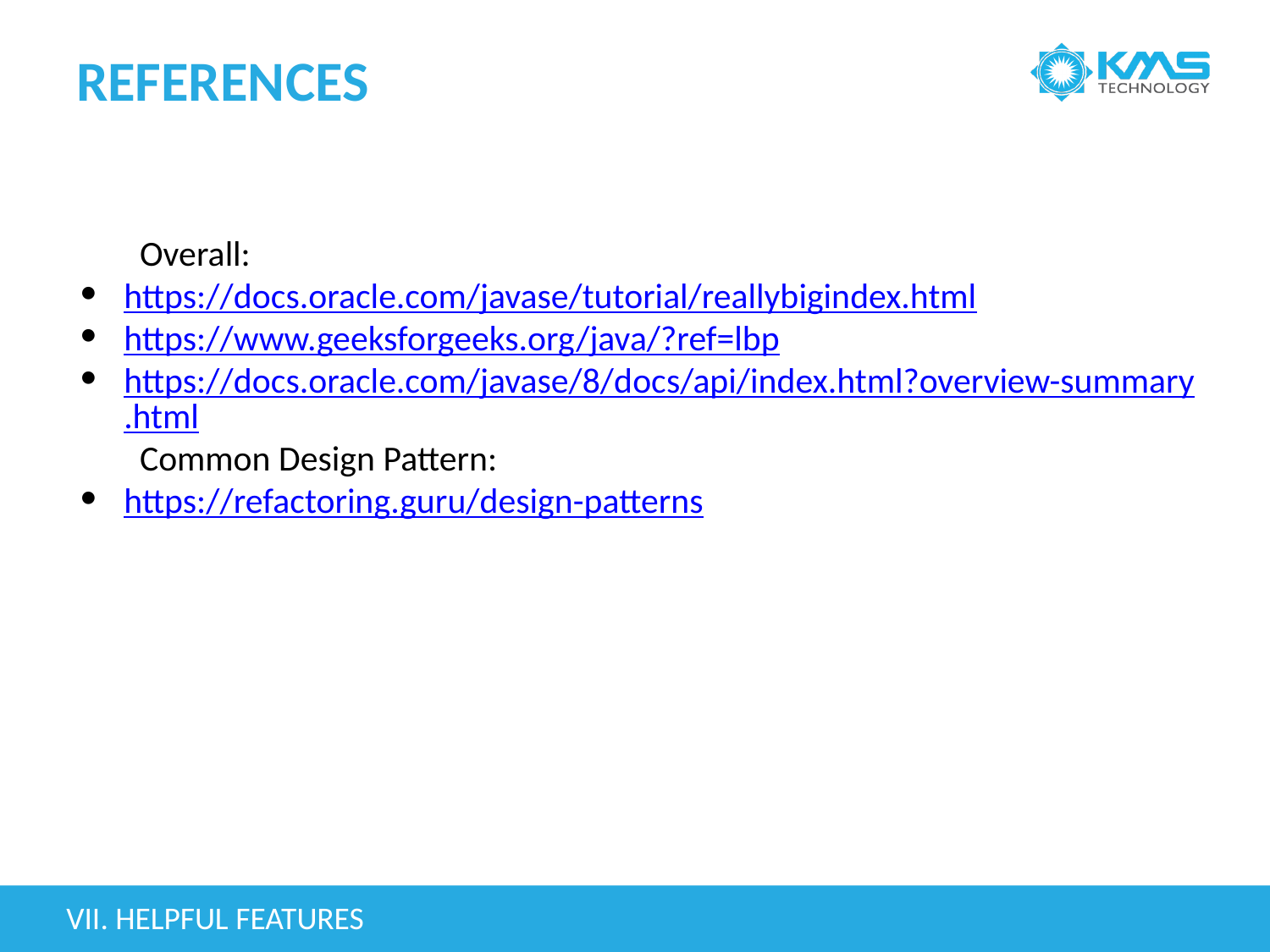

# REFERENCES

Overall:
https://docs.oracle.com/javase/tutorial/reallybigindex.html
https://www.geeksforgeeks.org/java/?ref=lbp
https://docs.oracle.com/javase/8/docs/api/index.html?overview-summary.html
Common Design Pattern:
https://refactoring.guru/design-patterns

VII. HELPFUL FEATURES